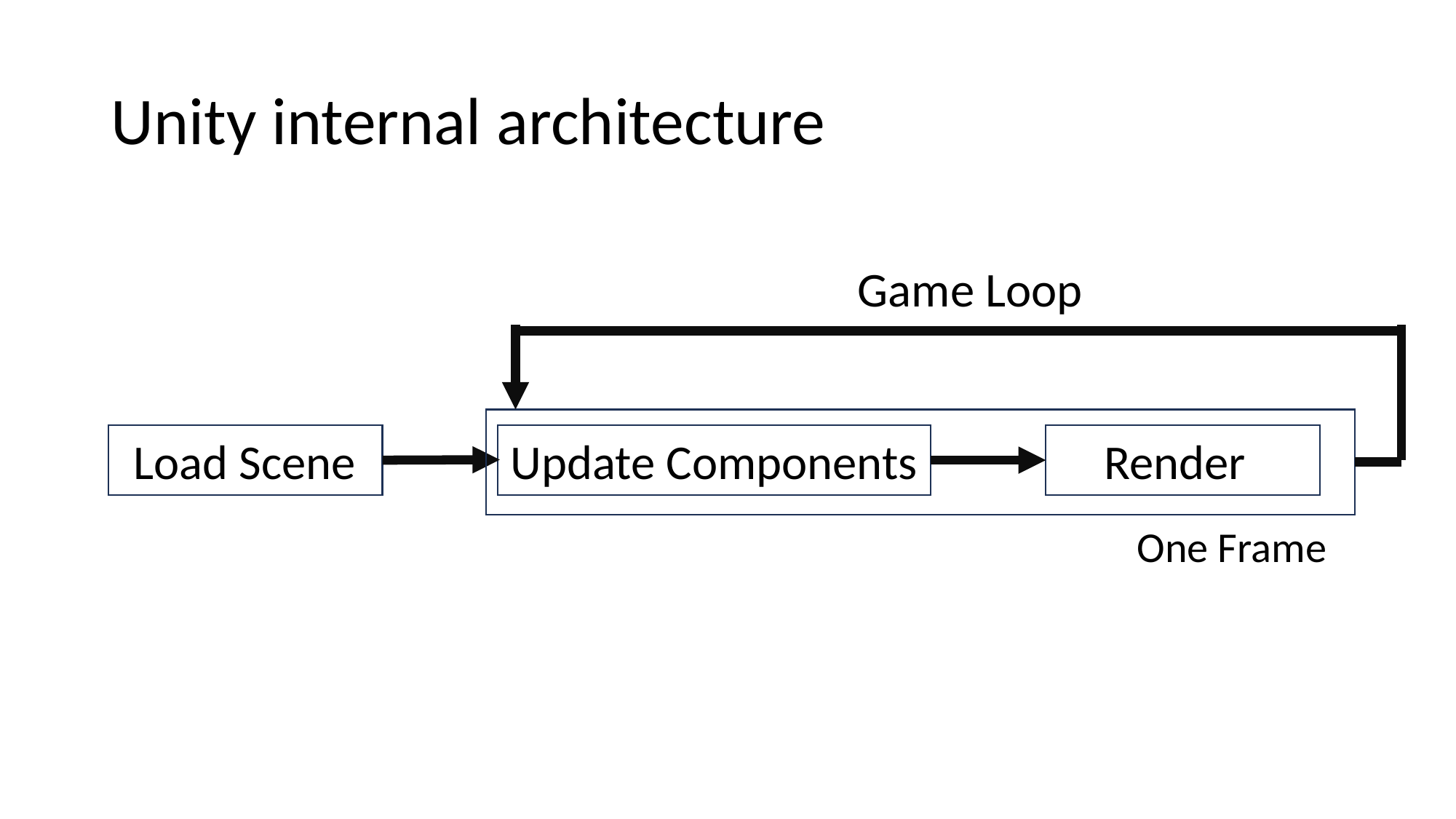

# Unity internal architecture
Game Loop

Render

Load Scene
Update Components
One Frame